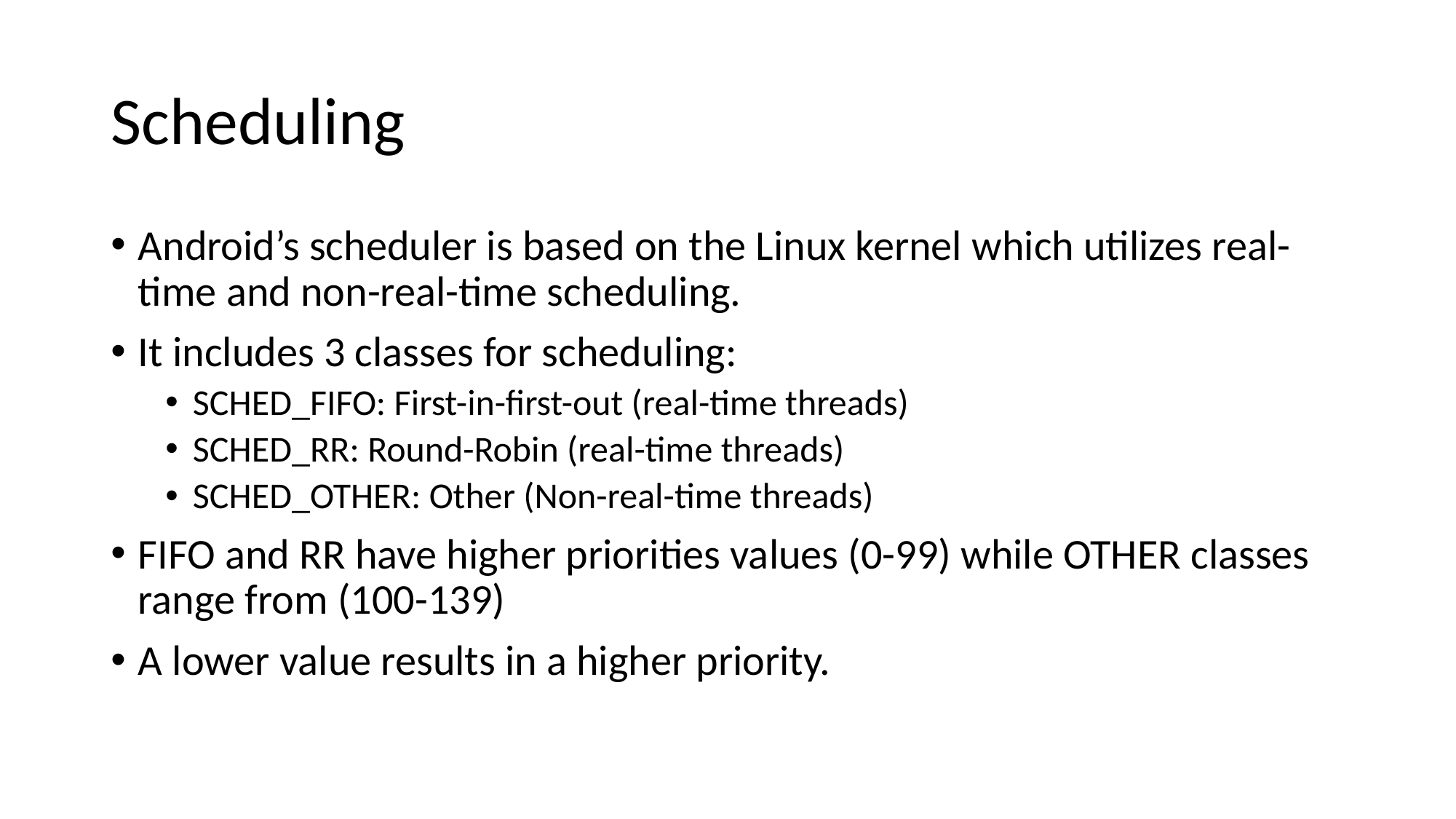

# Scheduling
Android’s scheduler is based on the Linux kernel which utilizes real-time and non-real-time scheduling.
It includes 3 classes for scheduling:
SCHED_FIFO: First-in-first-out (real-time threads)
SCHED_RR: Round-Robin (real-time threads)
SCHED_OTHER: Other (Non-real-time threads)
FIFO and RR have higher priorities values (0-99) while OTHER classes range from (100-139)
A lower value results in a higher priority.